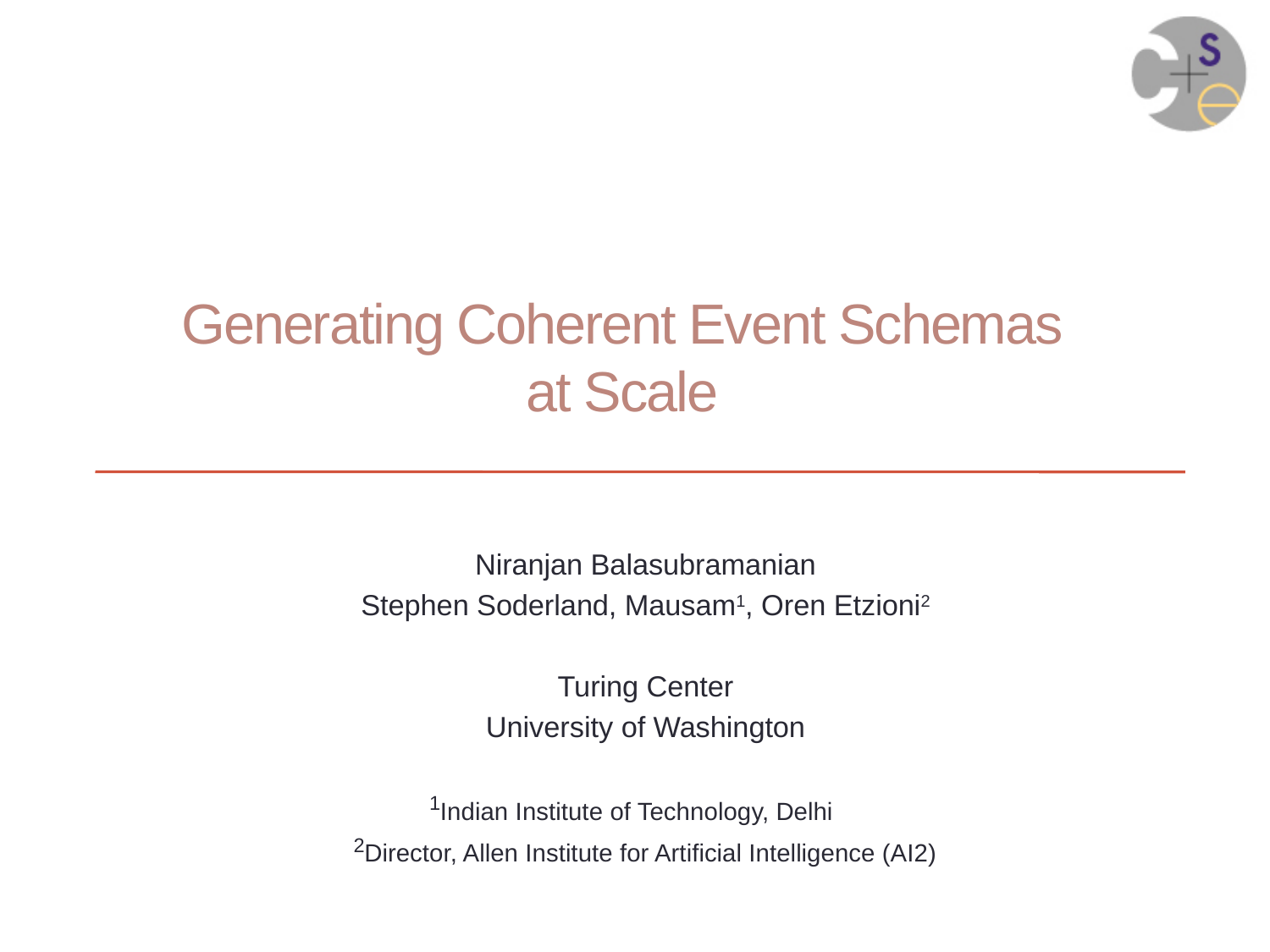

Generating Coherent Event Schemas
at Scale
Niranjan Balasubramanian
Stephen Soderland, Mausam1, Oren Etzioni2

Turing Center
University of Washington

1Indian Institute of Technology, Delhi
2Director, Allen Institute for Artificial Intelligence (AI2)